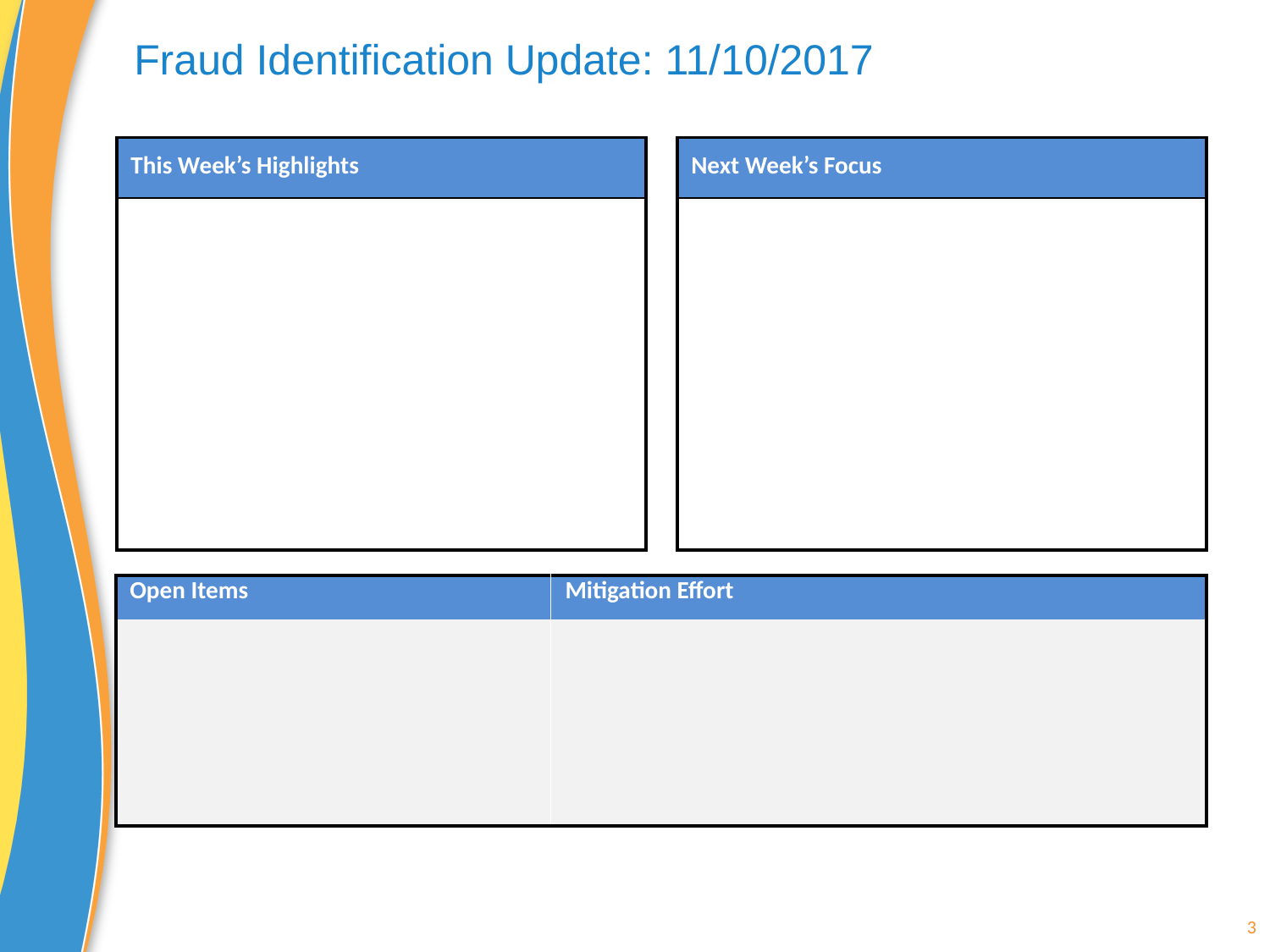

# Fraud Identification Update: 11/10/2017
| This Week’s Highlights |
| --- |
|  |
| Next Week’s Focus |
| --- |
|  |
| Open Items | Mitigation Effort |
| --- | --- |
|  |  |
|  |  |
|  |  |
|  |  |
3